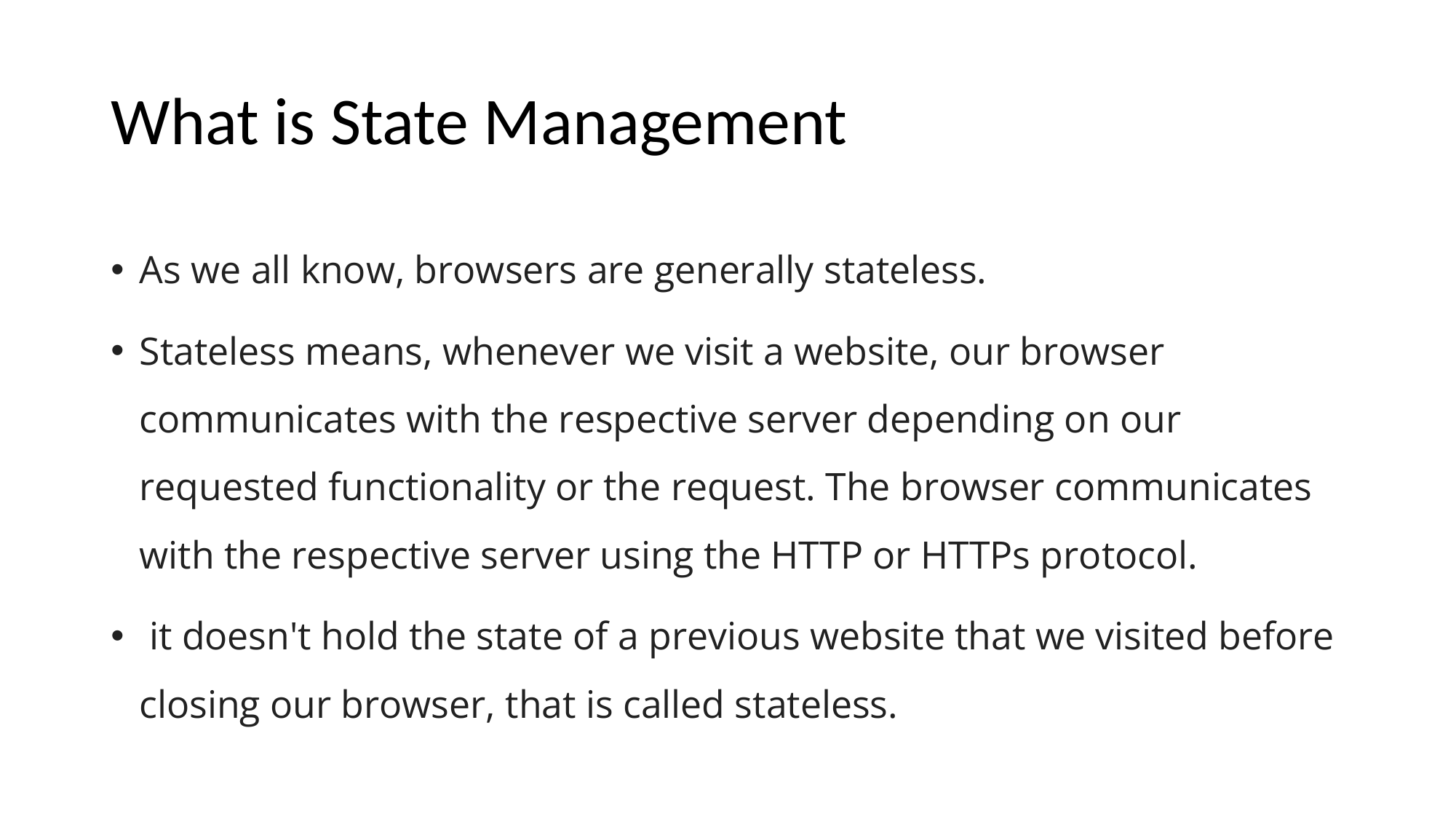

# What is State Management
As we all know, browsers are generally stateless.
Stateless means, whenever we visit a website, our browser communicates with the respective server depending on our requested functionality or the request. The browser communicates with the respective server using the HTTP or HTTPs protocol.
 it doesn't hold the state of a previous website that we visited before closing our browser, that is called stateless.